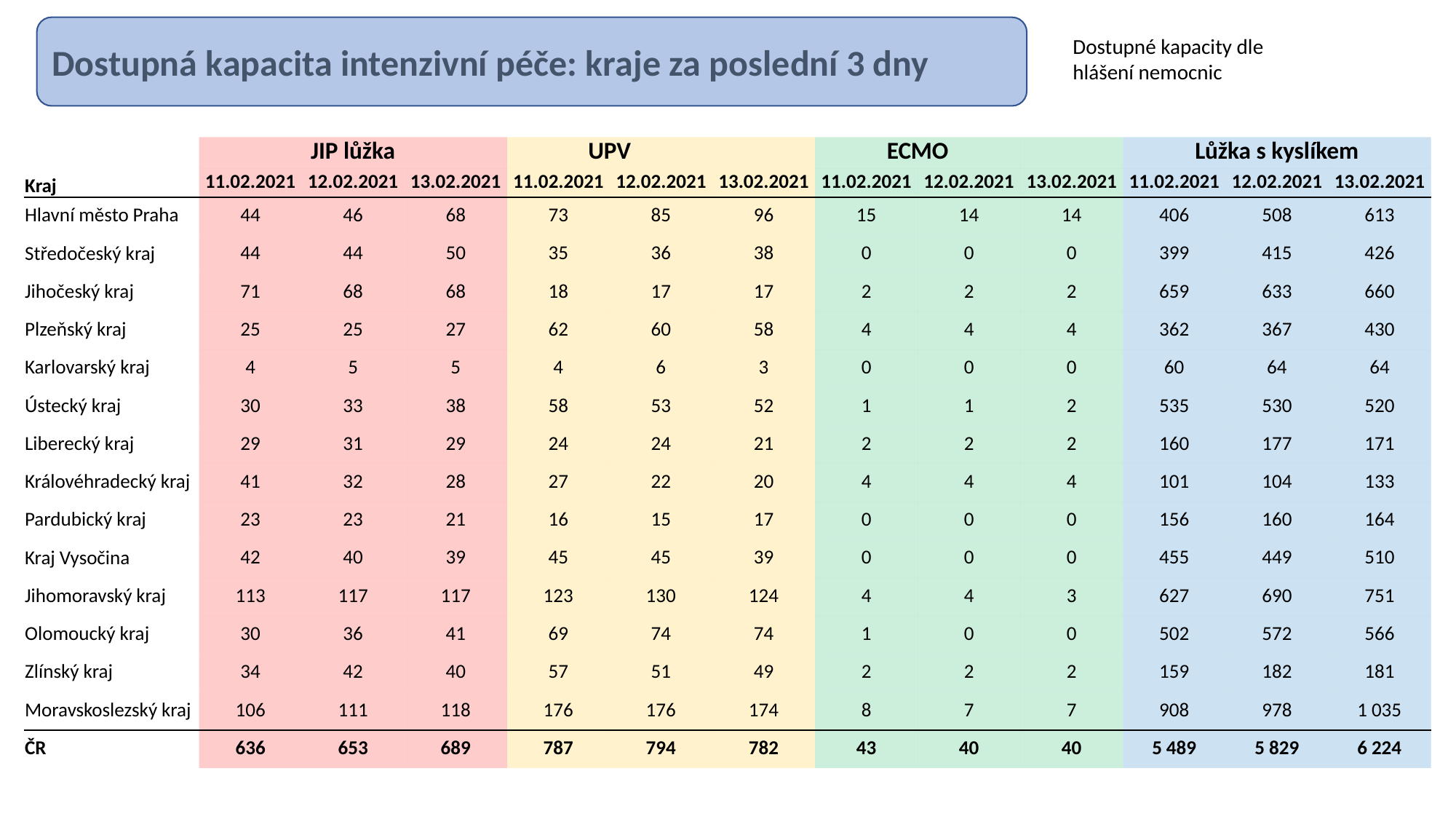

Dostupná kapacita intenzivní péče: kraje za poslední 3 dny
Dostupné kapacity dle hlášení nemocnic
|  | JIP lůžka |  |  | UPV |  |  | ECMO |  |  | Lůžka s kyslíkem |  |  |
| --- | --- | --- | --- | --- | --- | --- | --- | --- | --- | --- | --- | --- |
| Kraj | 11.02.2021 | 12.02.2021 | 13.02.2021 | 11.02.2021 | 12.02.2021 | 13.02.2021 | 11.02.2021 | 12.02.2021 | 13.02.2021 | 11.02.2021 | 12.02.2021 | 13.02.2021 |
| Hlavní město Praha | 44 | 46 | 68 | 73 | 85 | 96 | 15 | 14 | 14 | 406 | 508 | 613 |
| Středočeský kraj | 44 | 44 | 50 | 35 | 36 | 38 | 0 | 0 | 0 | 399 | 415 | 426 |
| Jihočeský kraj | 71 | 68 | 68 | 18 | 17 | 17 | 2 | 2 | 2 | 659 | 633 | 660 |
| Plzeňský kraj | 25 | 25 | 27 | 62 | 60 | 58 | 4 | 4 | 4 | 362 | 367 | 430 |
| Karlovarský kraj | 4 | 5 | 5 | 4 | 6 | 3 | 0 | 0 | 0 | 60 | 64 | 64 |
| Ústecký kraj | 30 | 33 | 38 | 58 | 53 | 52 | 1 | 1 | 2 | 535 | 530 | 520 |
| Liberecký kraj | 29 | 31 | 29 | 24 | 24 | 21 | 2 | 2 | 2 | 160 | 177 | 171 |
| Královéhradecký kraj | 41 | 32 | 28 | 27 | 22 | 20 | 4 | 4 | 4 | 101 | 104 | 133 |
| Pardubický kraj | 23 | 23 | 21 | 16 | 15 | 17 | 0 | 0 | 0 | 156 | 160 | 164 |
| Kraj Vysočina | 42 | 40 | 39 | 45 | 45 | 39 | 0 | 0 | 0 | 455 | 449 | 510 |
| Jihomoravský kraj | 113 | 117 | 117 | 123 | 130 | 124 | 4 | 4 | 3 | 627 | 690 | 751 |
| Olomoucký kraj | 30 | 36 | 41 | 69 | 74 | 74 | 1 | 0 | 0 | 502 | 572 | 566 |
| Zlínský kraj | 34 | 42 | 40 | 57 | 51 | 49 | 2 | 2 | 2 | 159 | 182 | 181 |
| Moravskoslezský kraj | 106 | 111 | 118 | 176 | 176 | 174 | 8 | 7 | 7 | 908 | 978 | 1 035 |
| ČR | 636 | 653 | 689 | 787 | 794 | 782 | 43 | 40 | 40 | 5 489 | 5 829 | 6 224 |